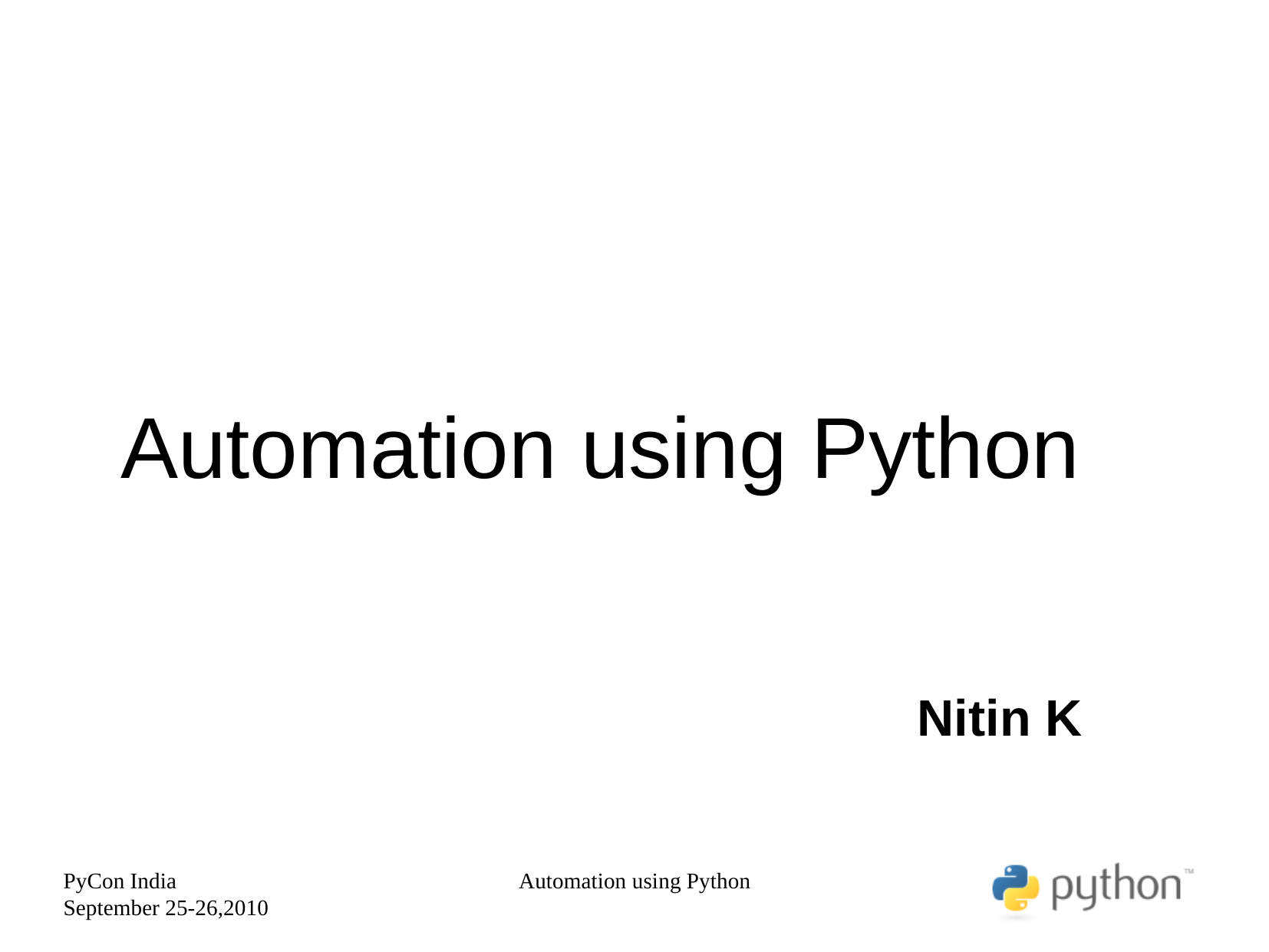

Automation using Python
Nitin K
PyCon India
September 25-26,2010
Automation using Python